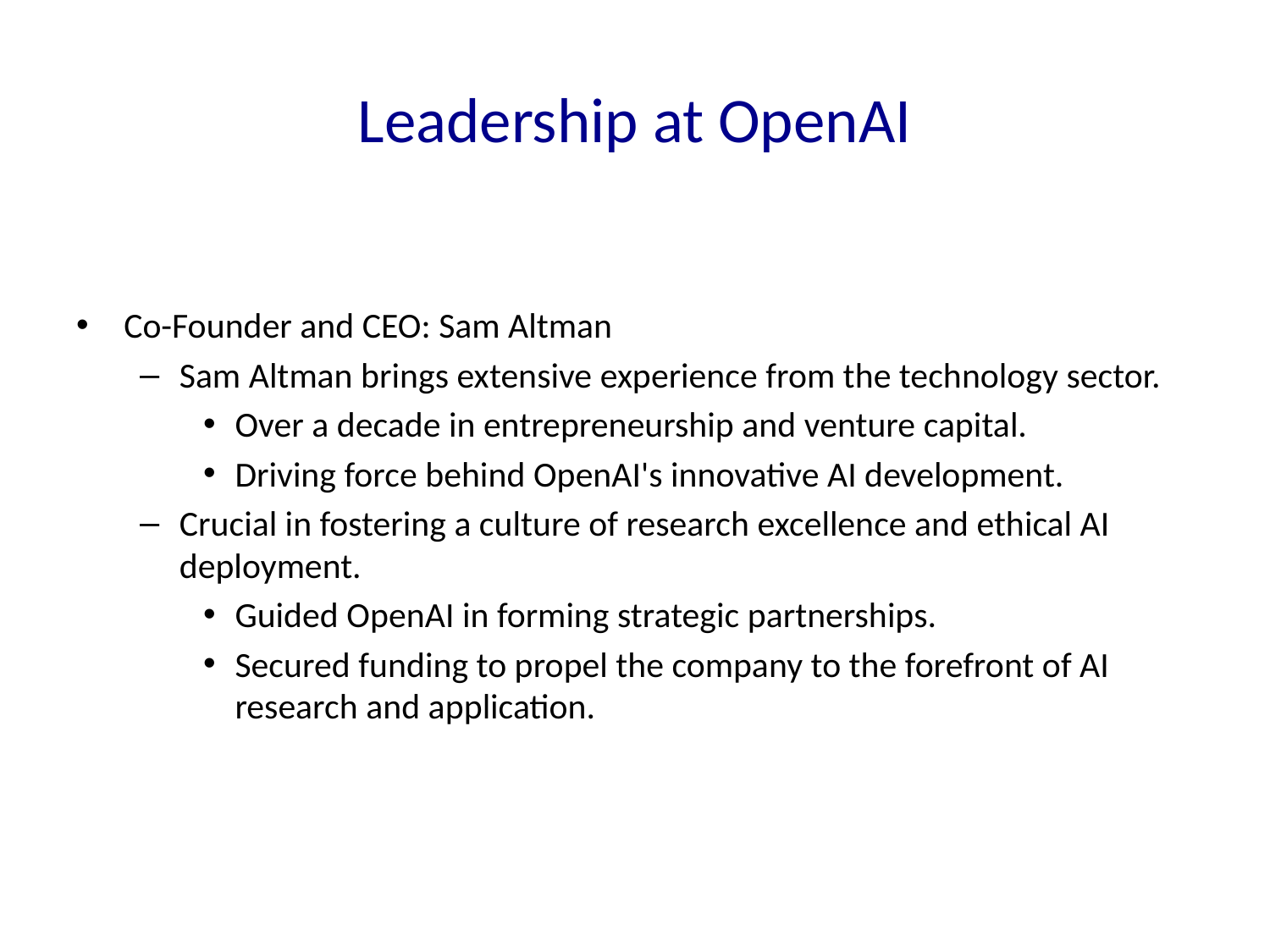

# Leadership at OpenAI

Co-Founder and CEO: Sam Altman
Sam Altman brings extensive experience from the technology sector.
Over a decade in entrepreneurship and venture capital.
Driving force behind OpenAI's innovative AI development.
Crucial in fostering a culture of research excellence and ethical AI deployment.
Guided OpenAI in forming strategic partnerships.
Secured funding to propel the company to the forefront of AI research and application.